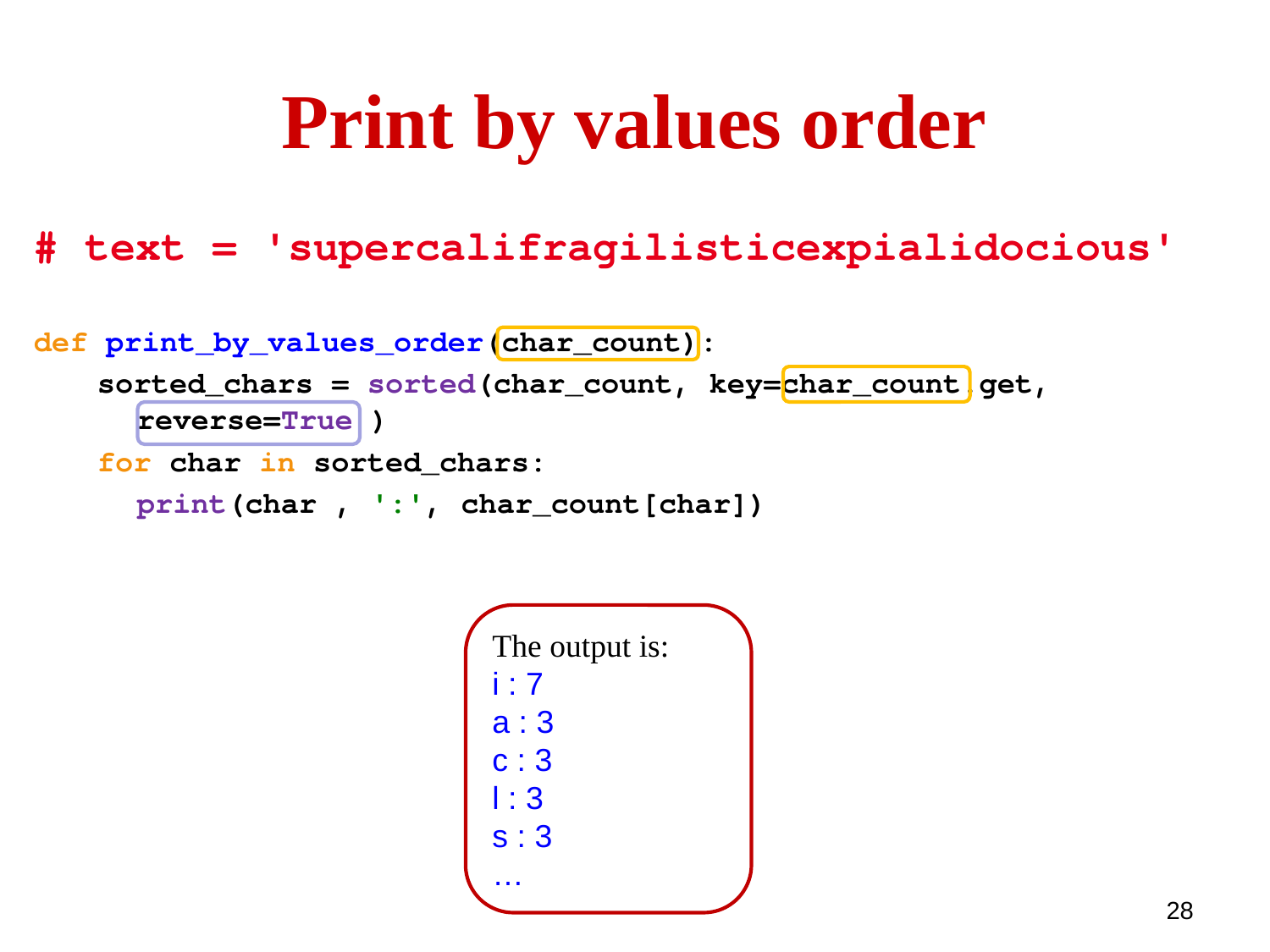

# Print by values order
# text = 'supercalifragilisticexpialidocious'

def print_by_values_order(char_count):
sorted_chars = sorted(char_count, key=char_count.get, reverse=True )
for char in sorted_chars:
	print(char , ':', char_count[char])

The output is:
i : 7
a : 3
c : 3
l : 3
s : 3
…
28